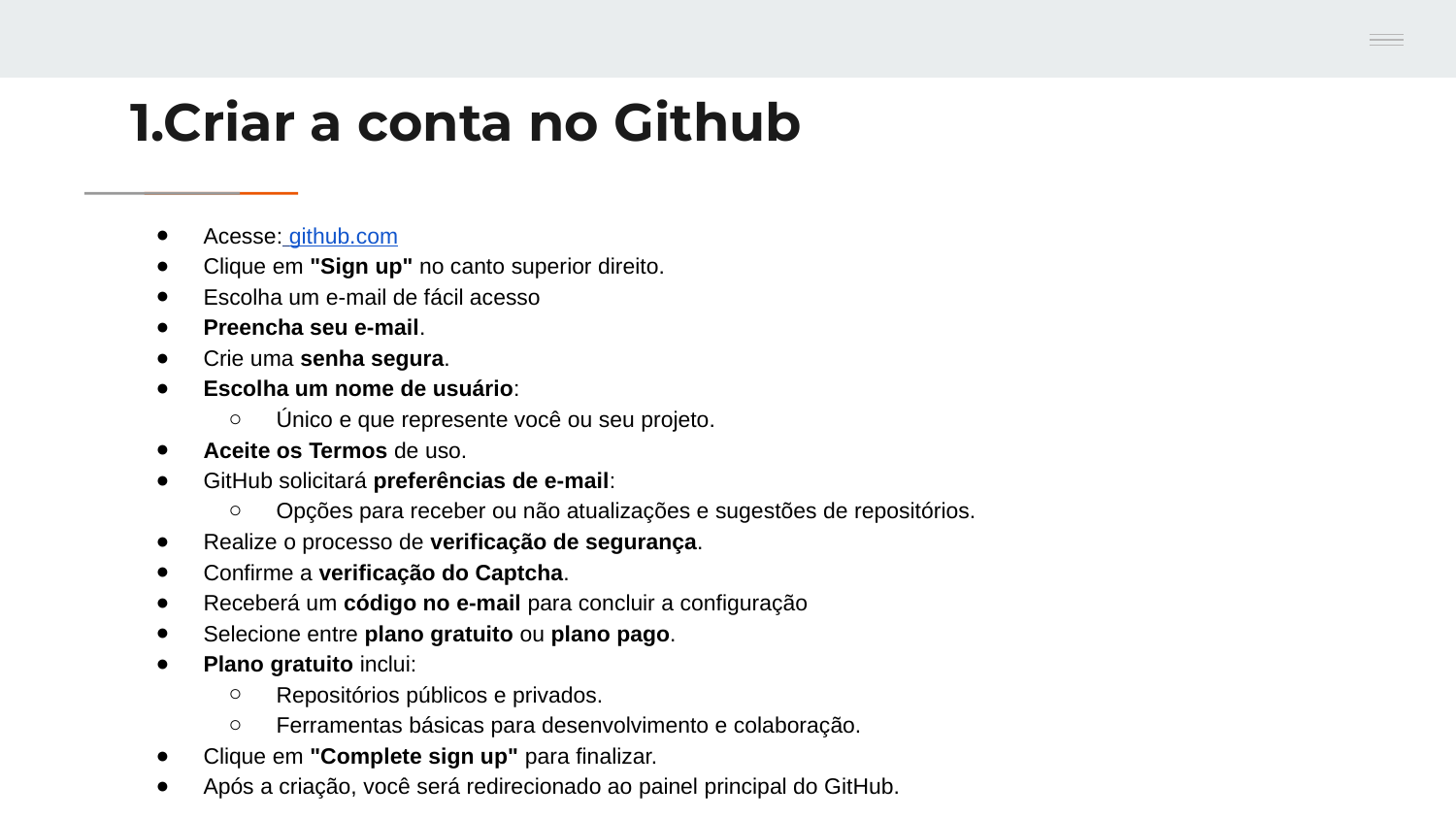

# 1.Criar a conta no Github
Acesse: github.com
Clique em "Sign up" no canto superior direito.
Escolha um e-mail de fácil acesso
Preencha seu e-mail.
Crie uma senha segura.
Escolha um nome de usuário:
Único e que represente você ou seu projeto.
Aceite os Termos de uso.
GitHub solicitará preferências de e-mail:
Opções para receber ou não atualizações e sugestões de repositórios.
Realize o processo de verificação de segurança.
Confirme a verificação do Captcha.
Receberá um código no e-mail para concluir a configuração
Selecione entre plano gratuito ou plano pago.
Plano gratuito inclui:
Repositórios públicos e privados.
Ferramentas básicas para desenvolvimento e colaboração.
Clique em "Complete sign up" para finalizar.
Após a criação, você será redirecionado ao painel principal do GitHub.